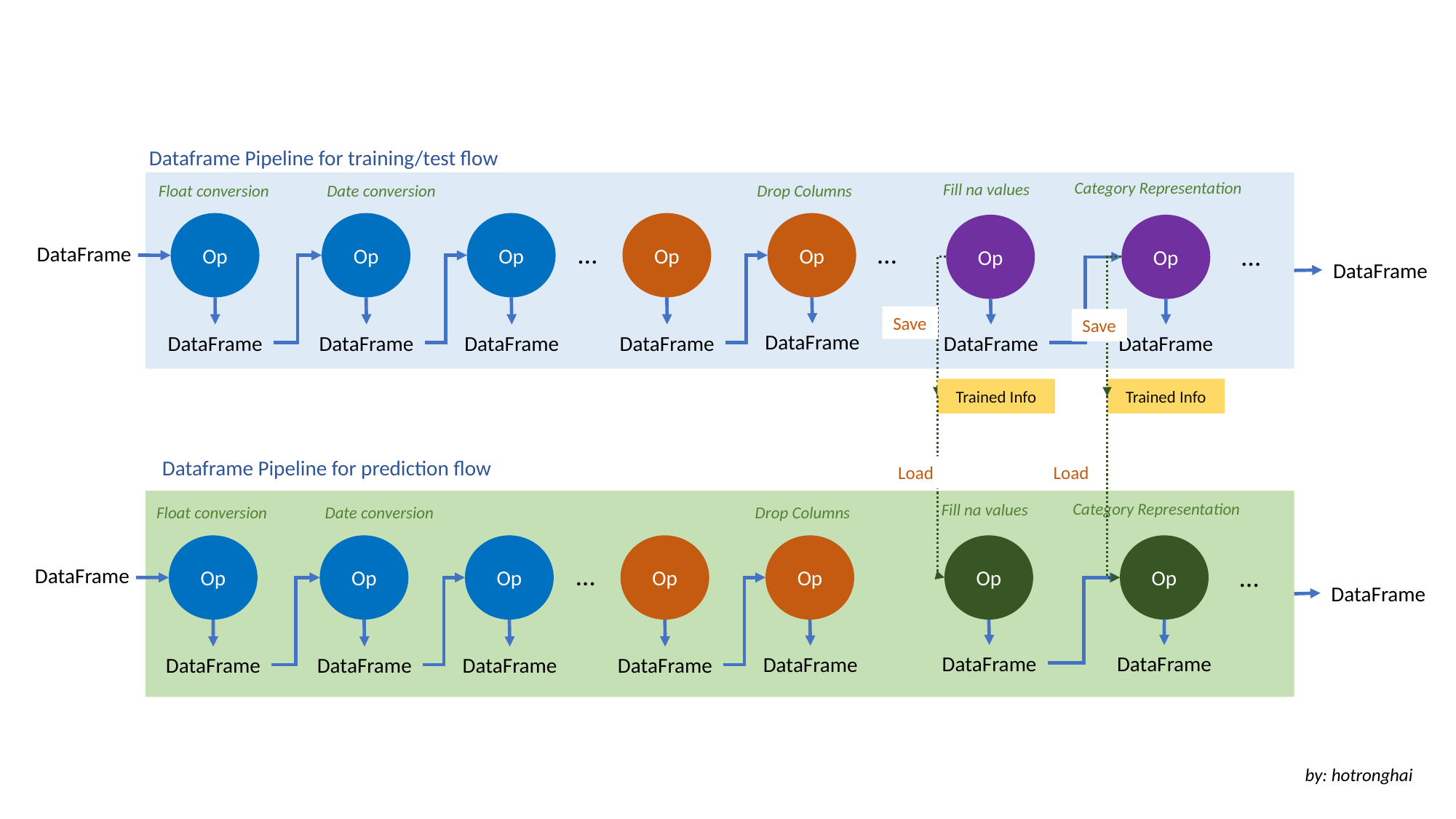

Dataframe Pipeline for training/test flow

Category Representation
Fill na values
Float conversion
Date conversion
Drop Columns
Op
Op
Op
Op
Op
Op
Op
…
…
…
DataFrame
DataFrame
Save
Save
DataFrame
DataFrame
DataFrame
DataFrame
DataFrame
DataFrame
DataFrame
Trained Info
Trained Info
Dataframe Pipeline for prediction flow
Load
Load

Category Representation
Fill na values
Float conversion
Date conversion
Drop Columns
Op
Op
Op
Op
Op
Op
Op
…
…
DataFrame
DataFrame
DataFrame
DataFrame
DataFrame
DataFrame
DataFrame
DataFrame
DataFrame
by: hotronghai